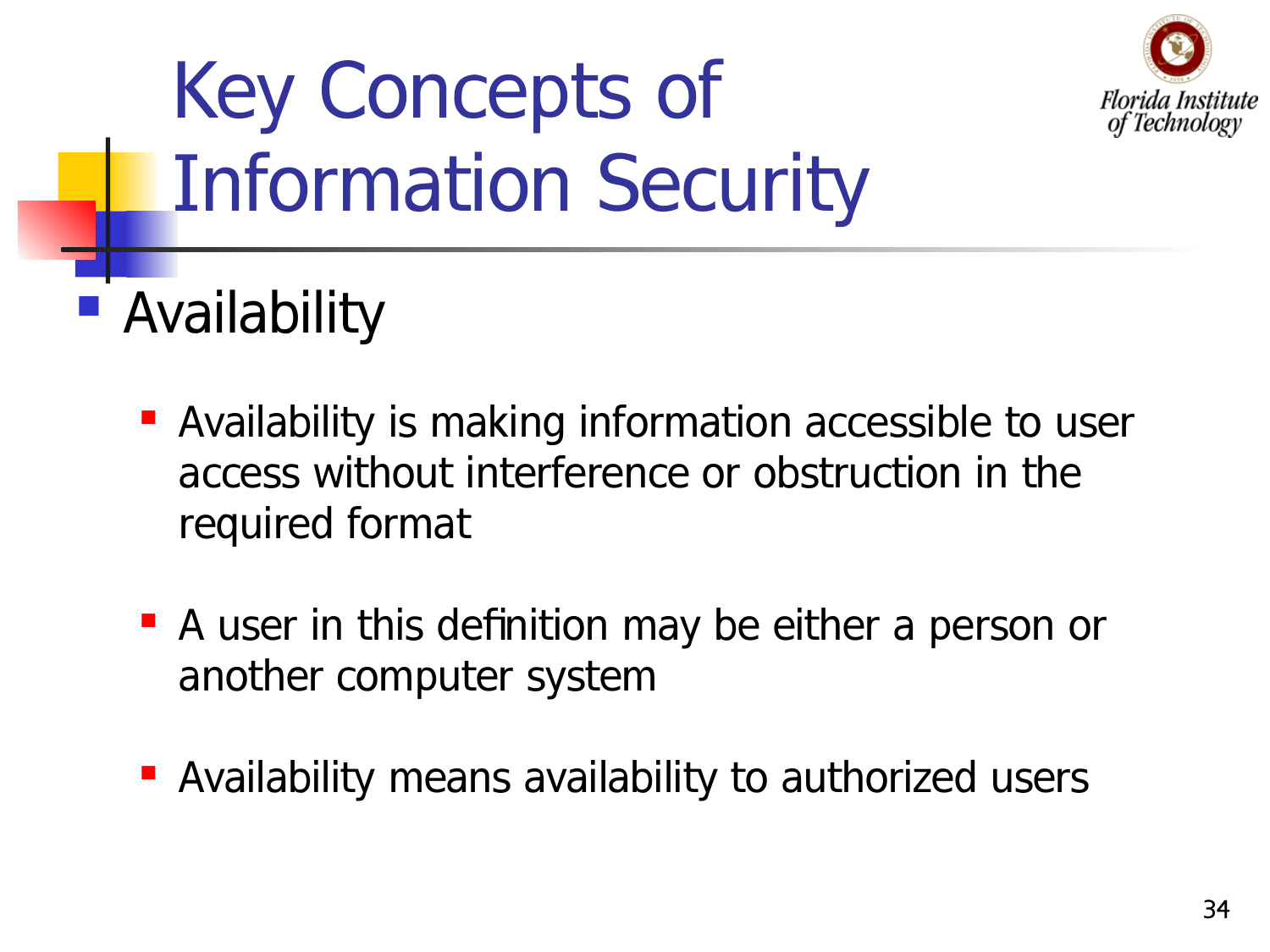

# Key Concepts of Information Security
Availability
Availability is making information accessible to user access without interference or obstruction in the required format
A user in this definition may be either a person or another computer system
Availability means availability to authorized users
34